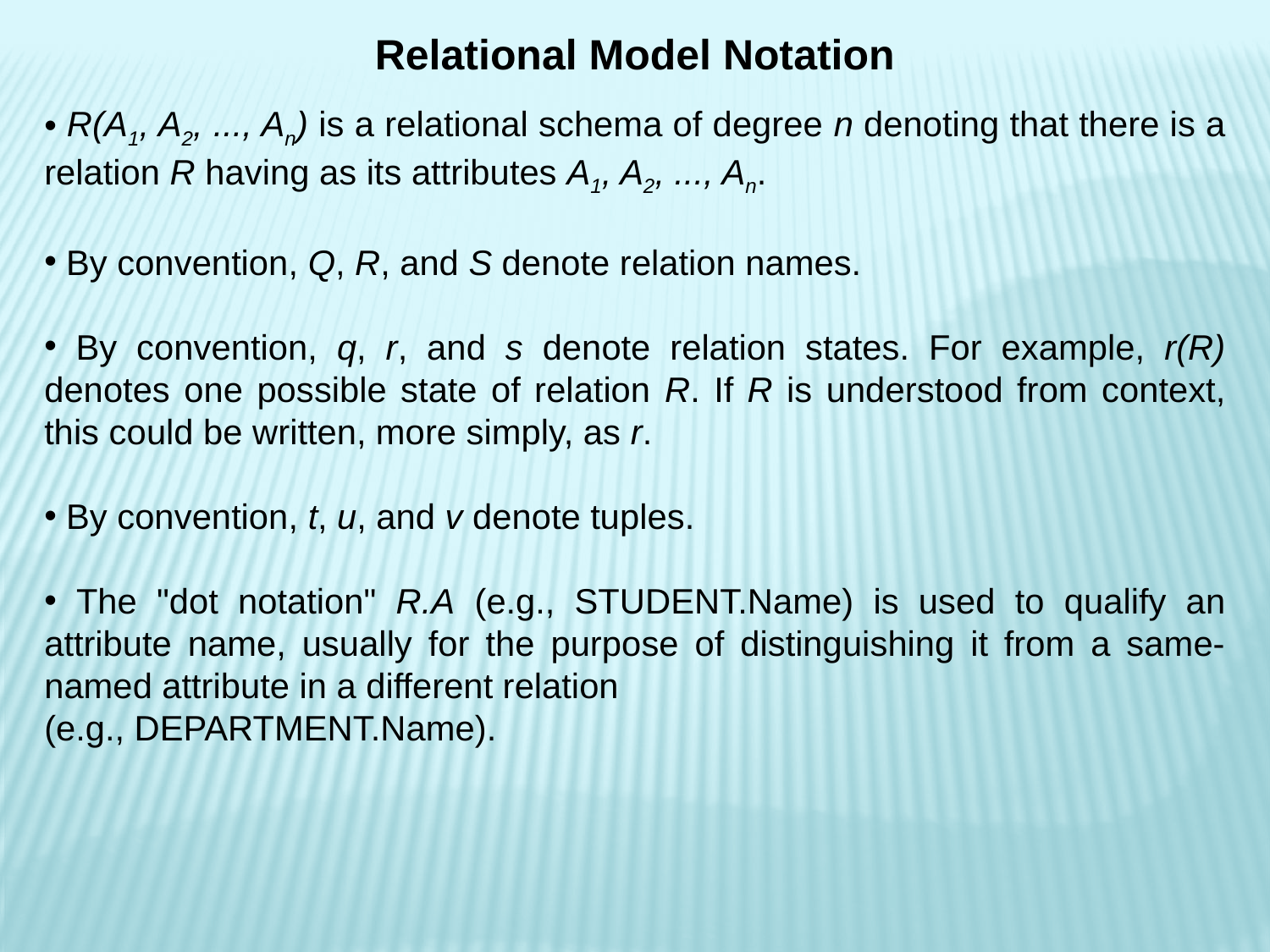

Relational Model Notation
 R(A1, A2, ..., An) is a relational schema of degree n denoting that there is a relation R having as its attributes A1, A2, ..., An.

 By convention, Q, R, and S denote relation names.

 By convention, q, r, and s denote relation states. For example, r(R) denotes one possible state of relation R. If R is understood from context, this could be written, more simply, as r.

 By convention, t, u, and v denote tuples.

 The "dot notation" R.A (e.g., STUDENT.Name) is used to qualify an attribute name, usually for the purpose of distinguishing it from a same-named attribute in a different relation
(e.g., DEPARTMENT.Name).